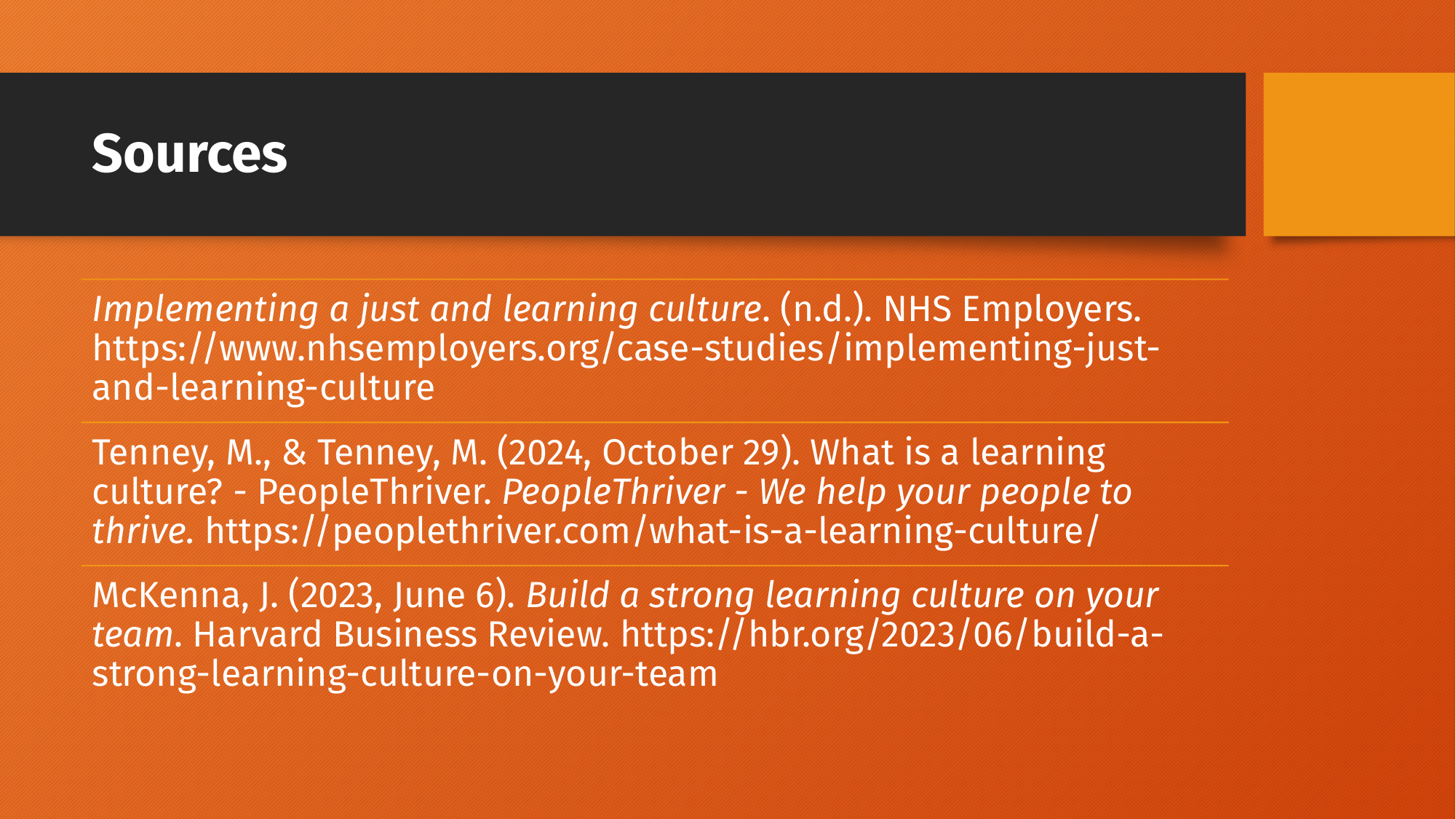

# Sources
Implementing a just and learning culture. (n.d.). NHS Employers. https://www.nhsemployers.org/case-studies/implementing-just-and-learning-culture
Tenney, M., & Tenney, M. (2024, October 29). What is a learning culture? - PeopleThriver. PeopleThriver - We help your people to thrive. https://peoplethriver.com/what-is-a-learning-culture/
McKenna, J. (2023, June 6). Build a strong learning culture on your team. Harvard Business Review. https://hbr.org/2023/06/build-a-strong-learning-culture-on-your-team